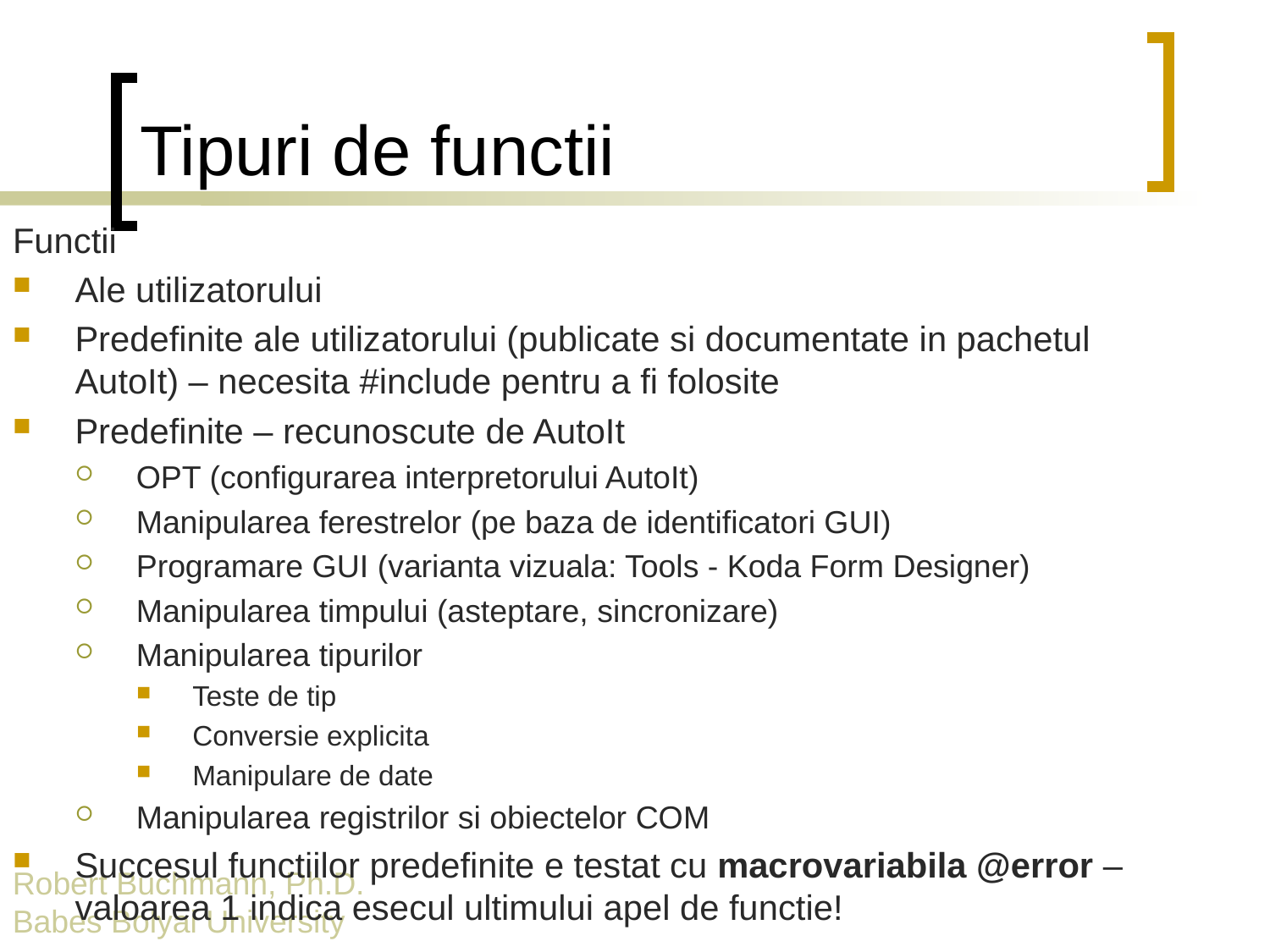

# Tipuri de functii
Functii
Ale utilizatorului
Predefinite ale utilizatorului (publicate si documentate in pachetul AutoIt) – necesita #include pentru a fi folosite
Predefinite – recunoscute de AutoIt
OPT (configurarea interpretorului AutoIt)
Manipularea ferestrelor (pe baza de identificatori GUI)
Programare GUI (varianta vizuala: Tools - Koda Form Designer)
Manipularea timpului (asteptare, sincronizare)
Manipularea tipurilor
Teste de tip
Conversie explicita
Manipulare de date
Manipularea registrilor si obiectelor COM
Succesul functiilor predefinite e testat cu macrovariabila @error – valoarea 1 indica esecul ultimului apel de functie!